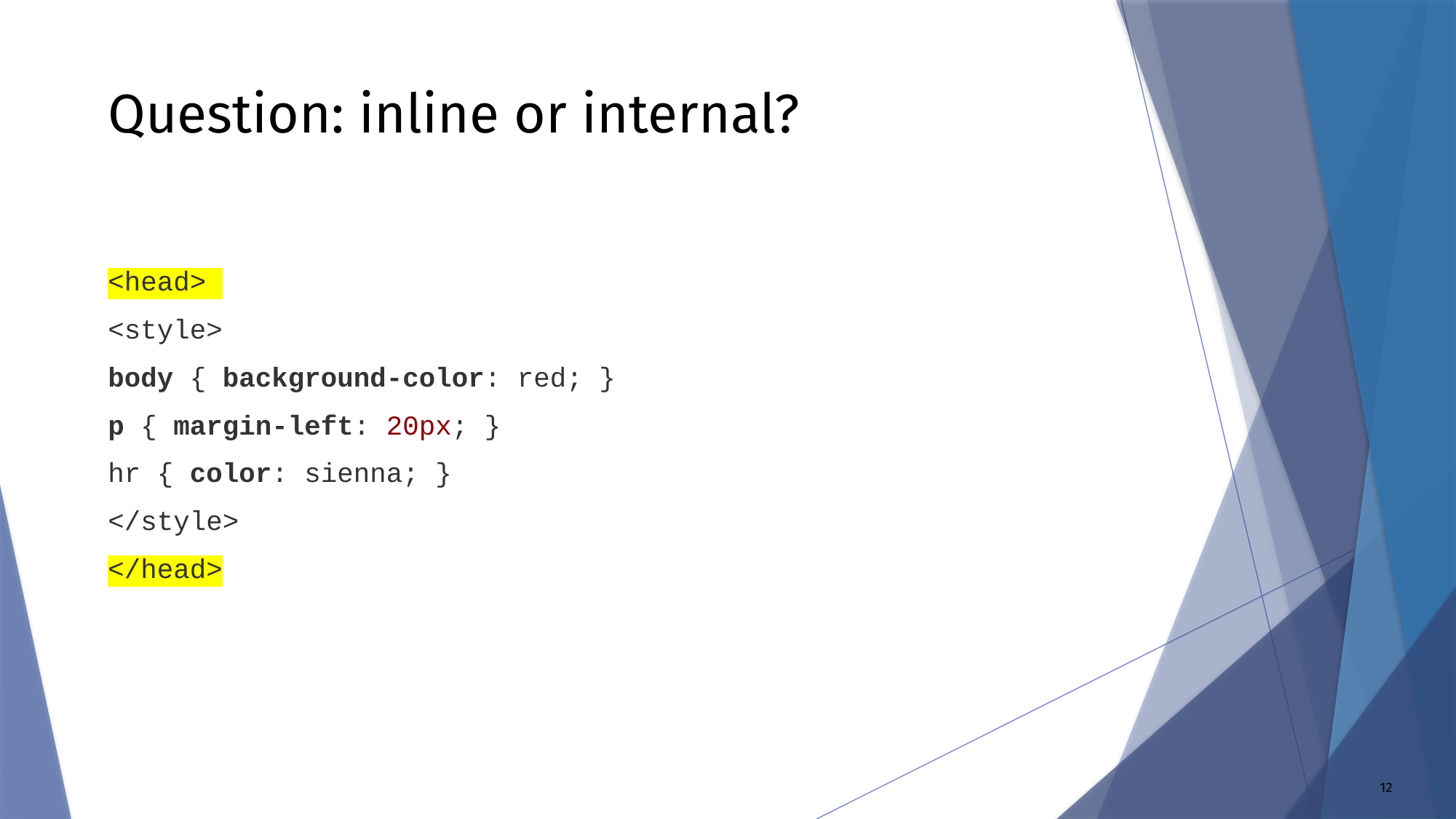

# Question: inline or internal?
<head>
<style>
body { background-color: red; }
p { margin-left: 20px; }
hr { color: sienna; }
</style>
</head>
12